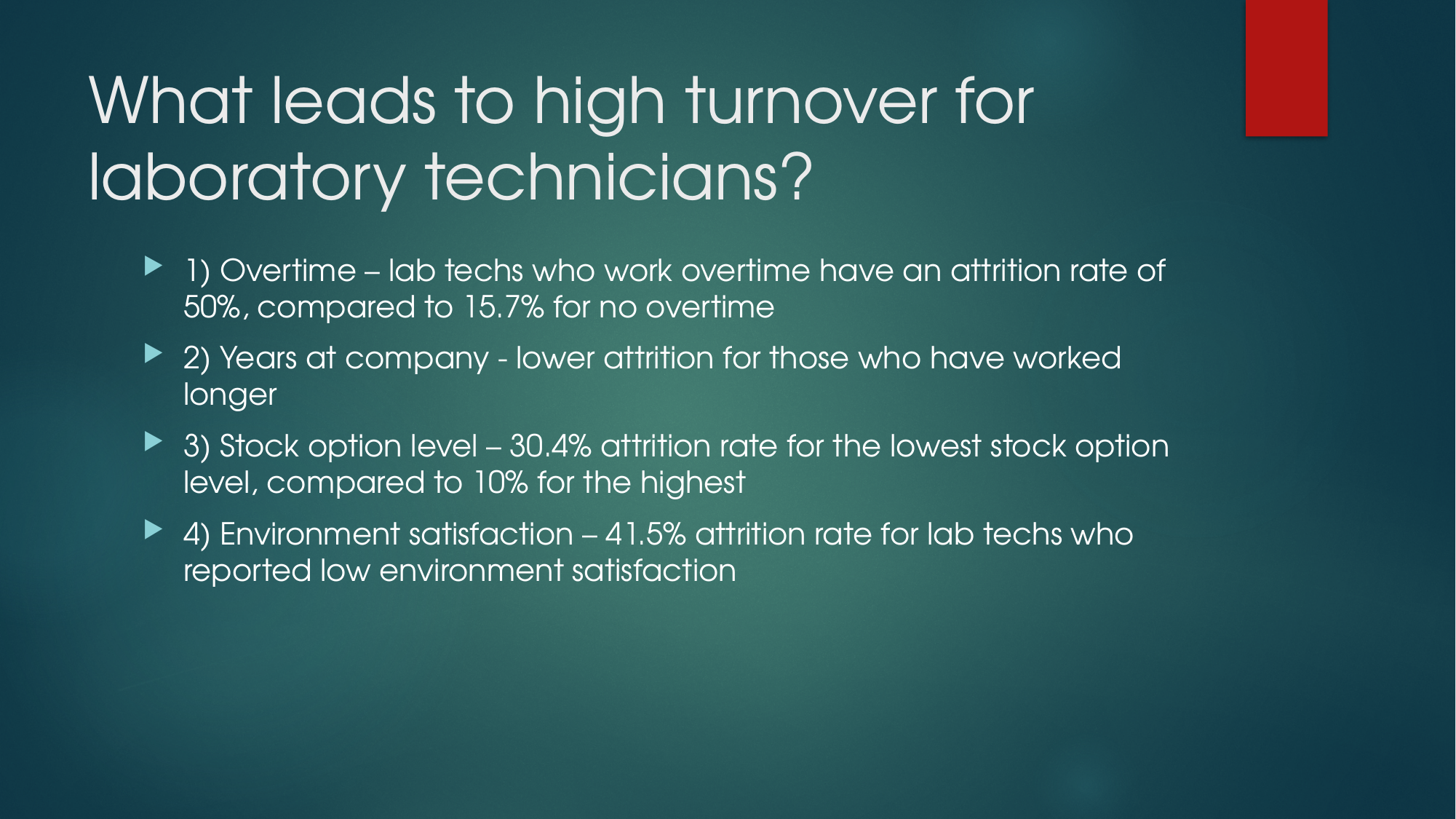

# What leads to high turnover for laboratory technicians?
1) Overtime – lab techs who work overtime have an attrition rate of 50%, compared to 15.7% for no overtime
2) Years at company - lower attrition for those who have worked longer
3) Stock option level – 30.4% attrition rate for the lowest stock option level, compared to 10% for the highest
4) Environment satisfaction – 41.5% attrition rate for lab techs who reported low environment satisfaction